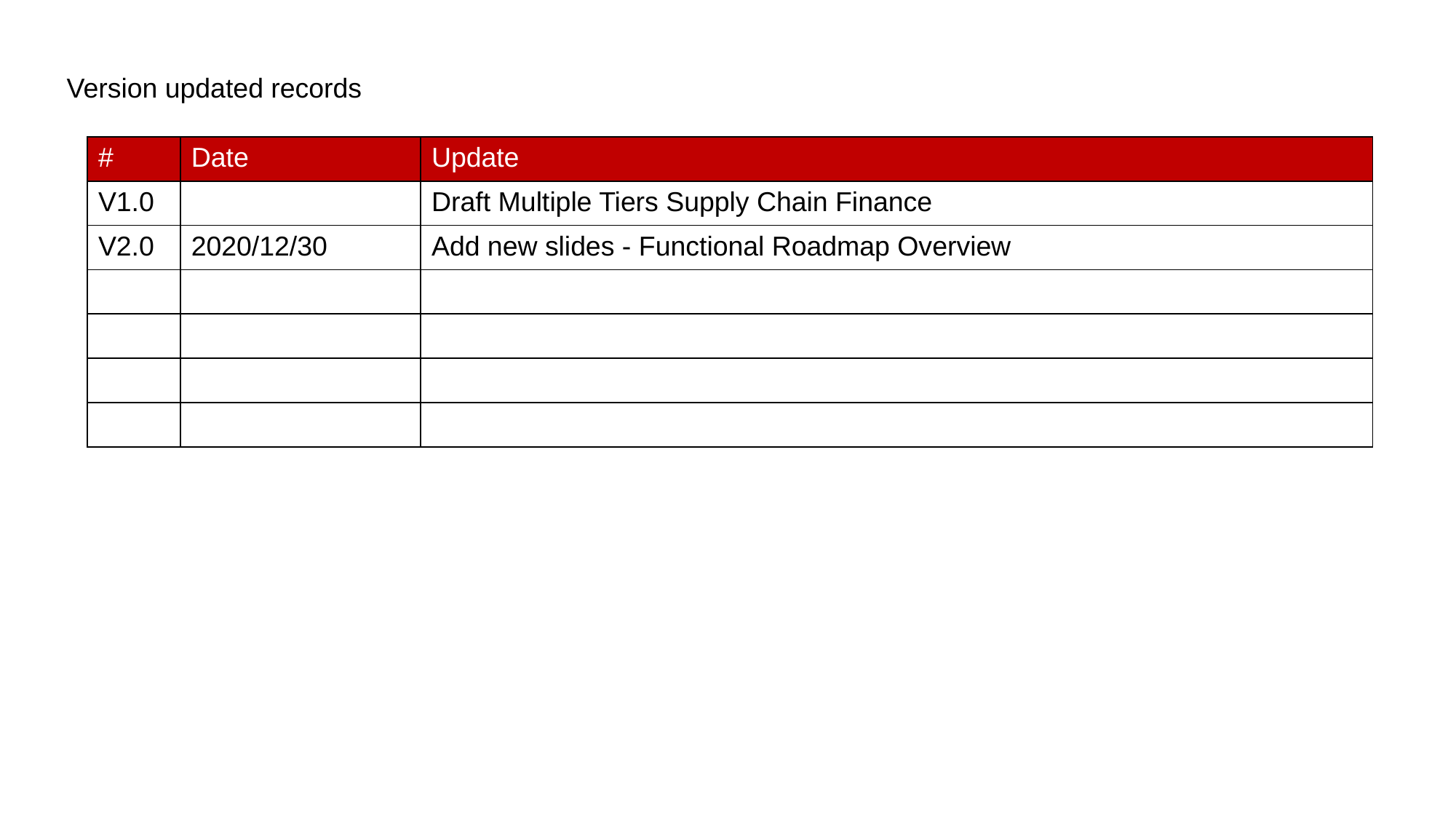

Version updated records
| # | Date | Update |
| --- | --- | --- |
| V1.0 |  | Draft Multiple Tiers Supply Chain Finance |
| V2.0 | 2020/12/30 | Add new slides - Functional Roadmap Overview |
|  |  |  |
|  |  |  |
|  |  |  |
|  |  |  |